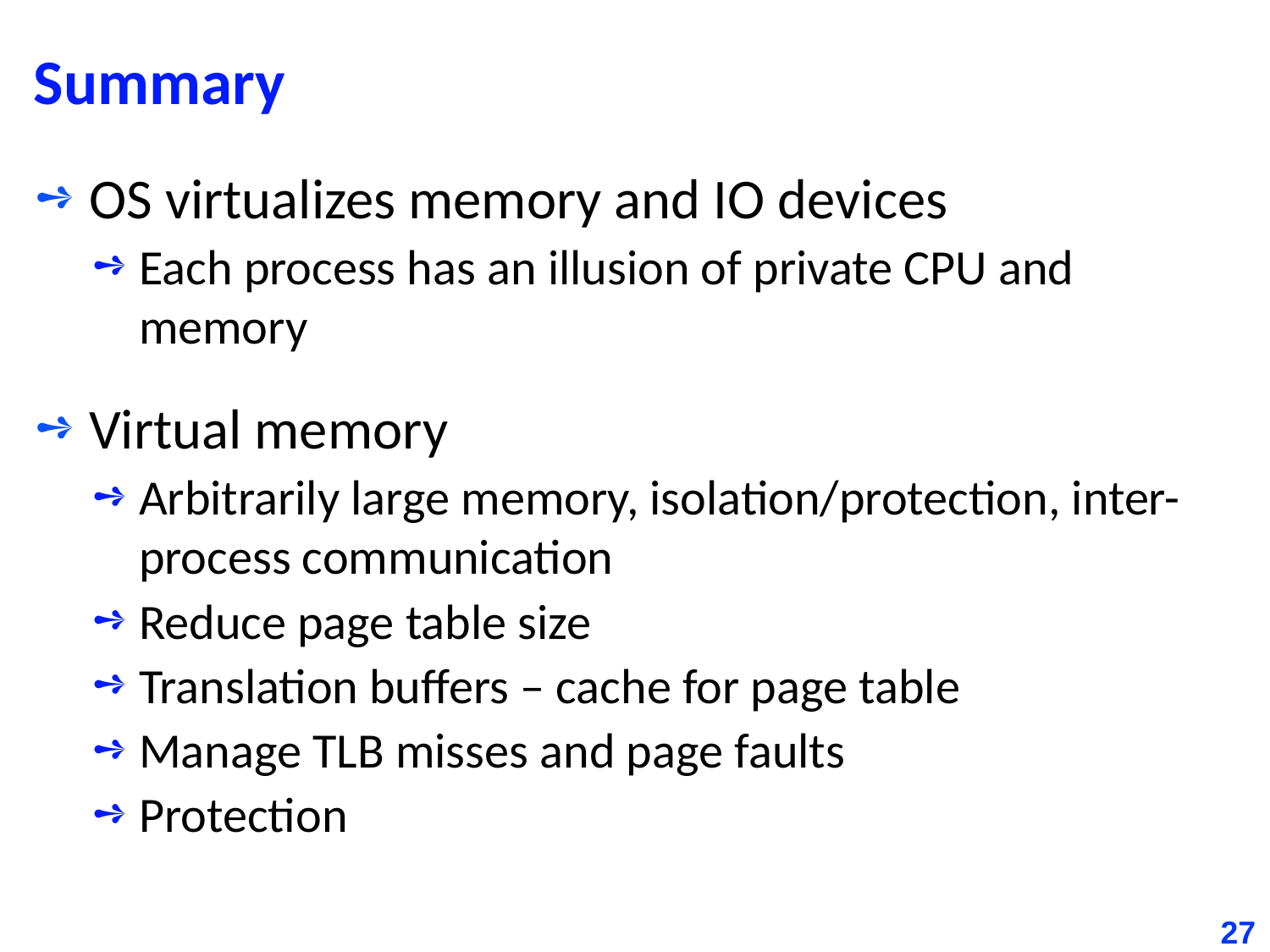

# Summary
OS virtualizes memory and IO devices
Each process has an illusion of private CPU and memory
Virtual memory
Arbitrarily large memory, isolation/protection, inter-process communication
Reduce page table size
Translation buffers – cache for page table
Manage TLB misses and page faults
Protection

27